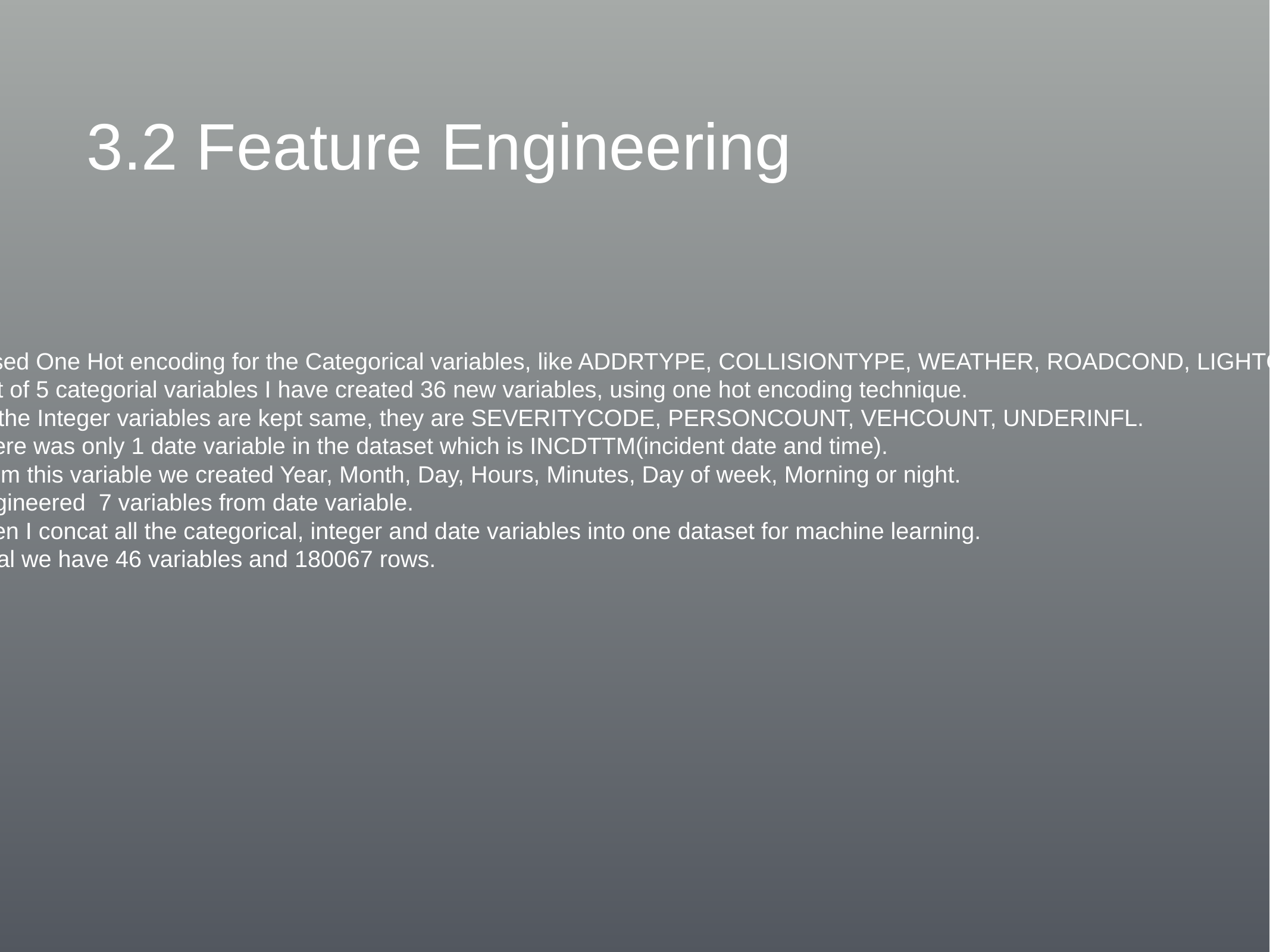

# 3.2 Feature Engineering
I used One Hot encoding for the Categorical variables, like ADDRTYPE, COLLISIONTYPE, WEATHER, ROADCOND, LIGHTCOND
Out of 5 categorial variables I have created 36 new variables, using one hot encoding technique.
All the Integer variables are kept same, they are SEVERITYCODE, PERSONCOUNT, VEHCOUNT, UNDERINFL.
There was only 1 date variable in the dataset which is INCDTTM(incident date and time).
From this variable we created Year, Month, Day, Hours, Minutes, Day of week, Morning or night.
Engineered  7 variables from date variable.
Then I concat all the categorical, integer and date variables into one dataset for machine learning.
Total we have 46 variables and 180067 rows.